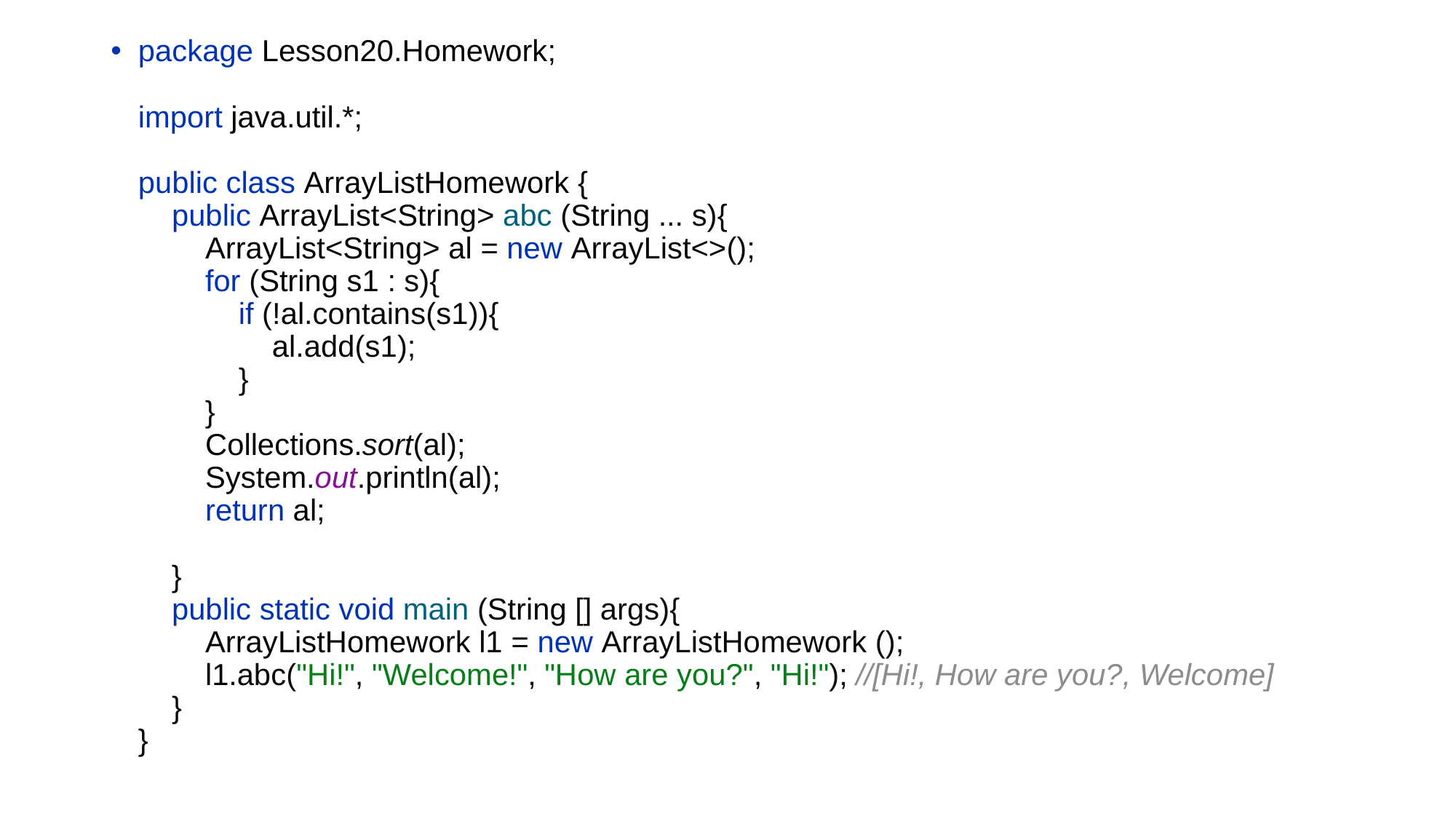

package Lesson20.Homework;
import java.util.*;
public class ArrayListHomework {
    public ArrayList<String> abc (String ... s){
        ArrayList<String> al = new ArrayList<>();
        for (String s1 : s){
            if (!al.contains(s1)){
                al.add(s1);
            }
        }
        Collections.sort(al);
        System.out.println(al);
        return al;
    }
    public static void main (String [] args){
        ArrayListHomework l1 = new ArrayListHomework ();
        l1.abc("Hi!", "Welcome!", "How are you?", "Hi!"); //[Hi!, How are you?, Welcome]
    }
}